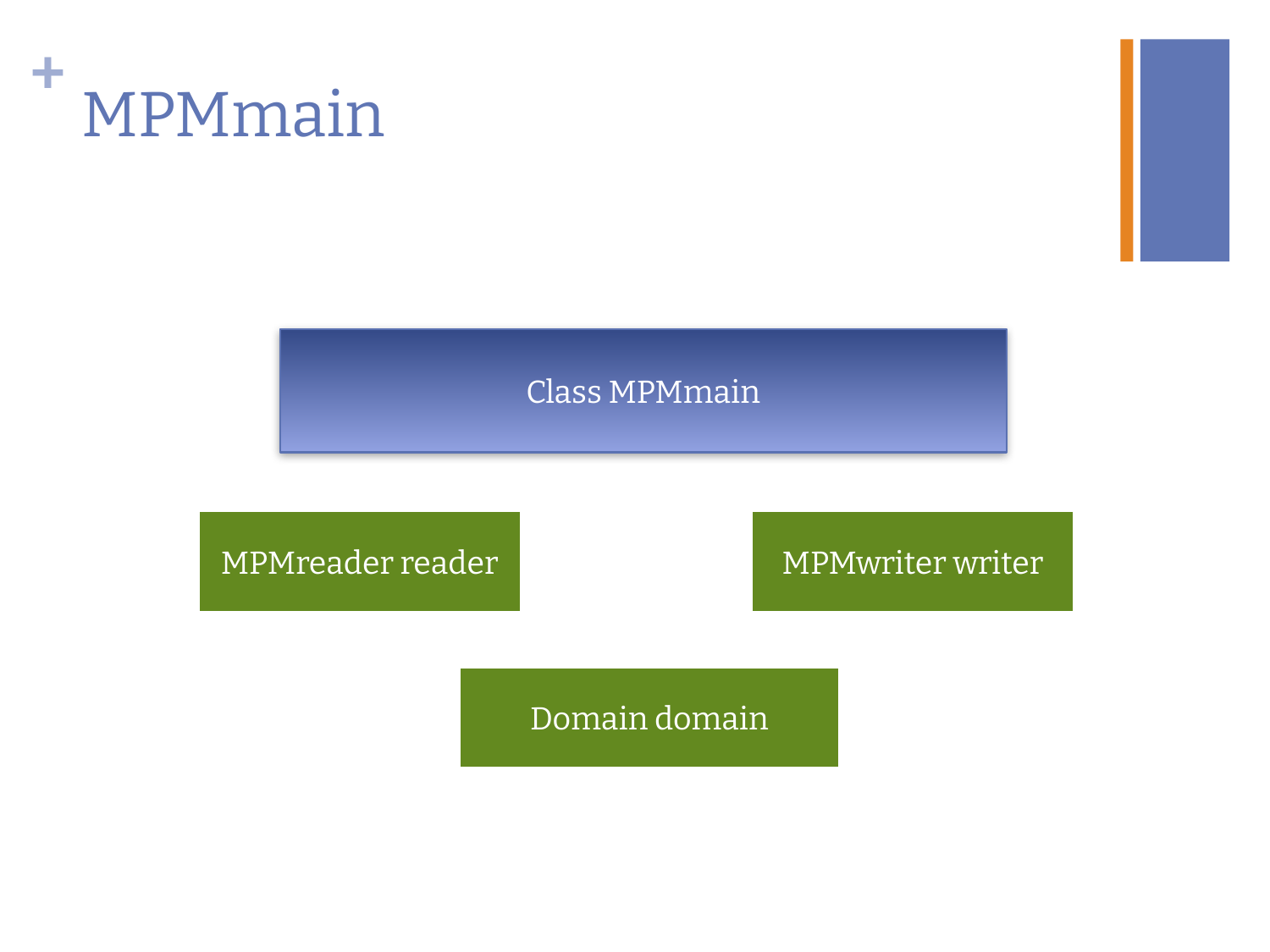

# MPMmain

Class MPMmain
MPMreader reader
MPMwriter writer
Domain domain